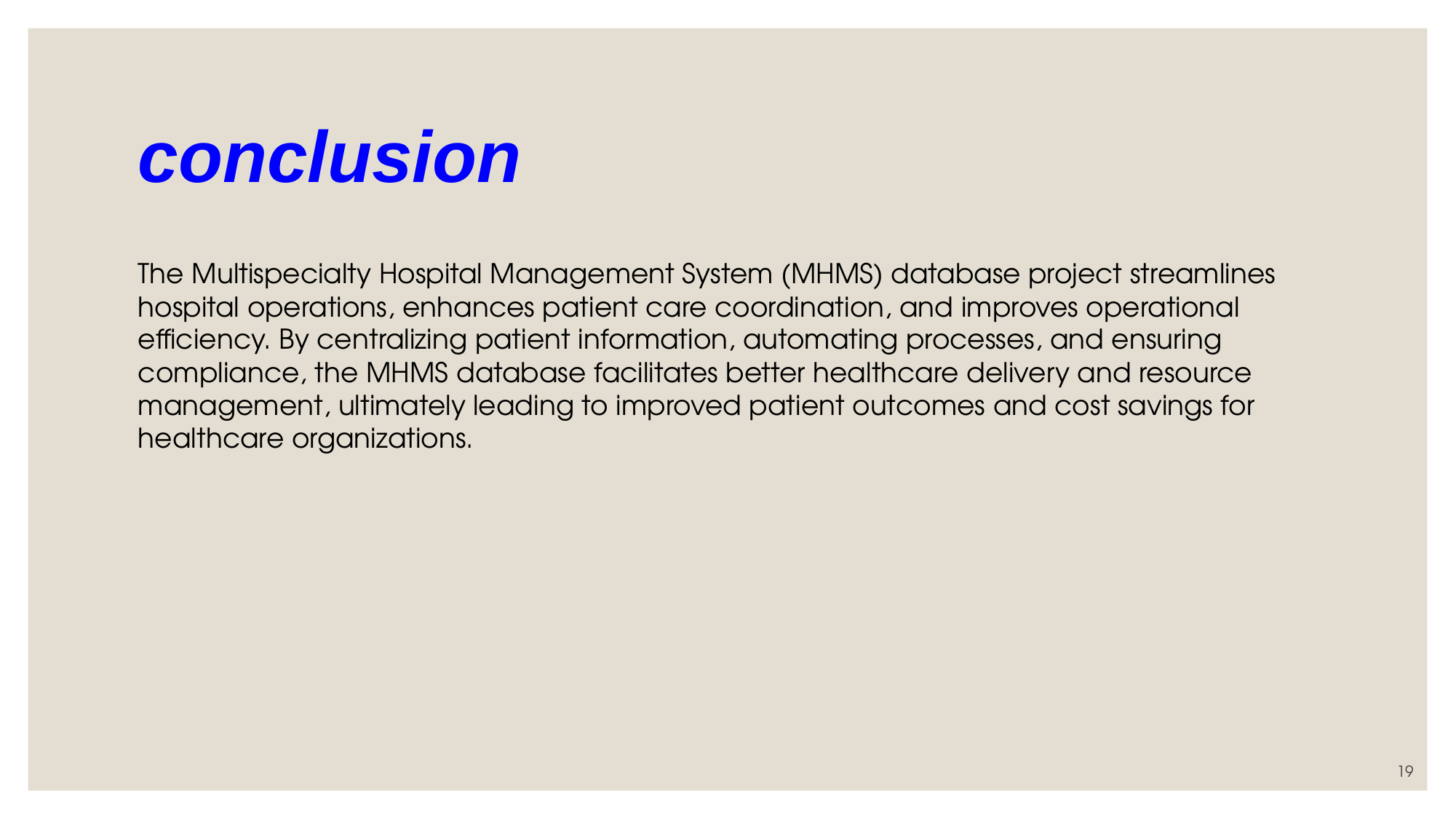

# conclusion
The Multispecialty Hospital Management System (MHMS) database project streamlines hospital operations, enhances patient care coordination, and improves operational efficiency. By centralizing patient information, automating processes, and ensuring compliance, the MHMS database facilitates better healthcare delivery and resource management, ultimately leading to improved patient outcomes and cost savings for healthcare organizations.
19